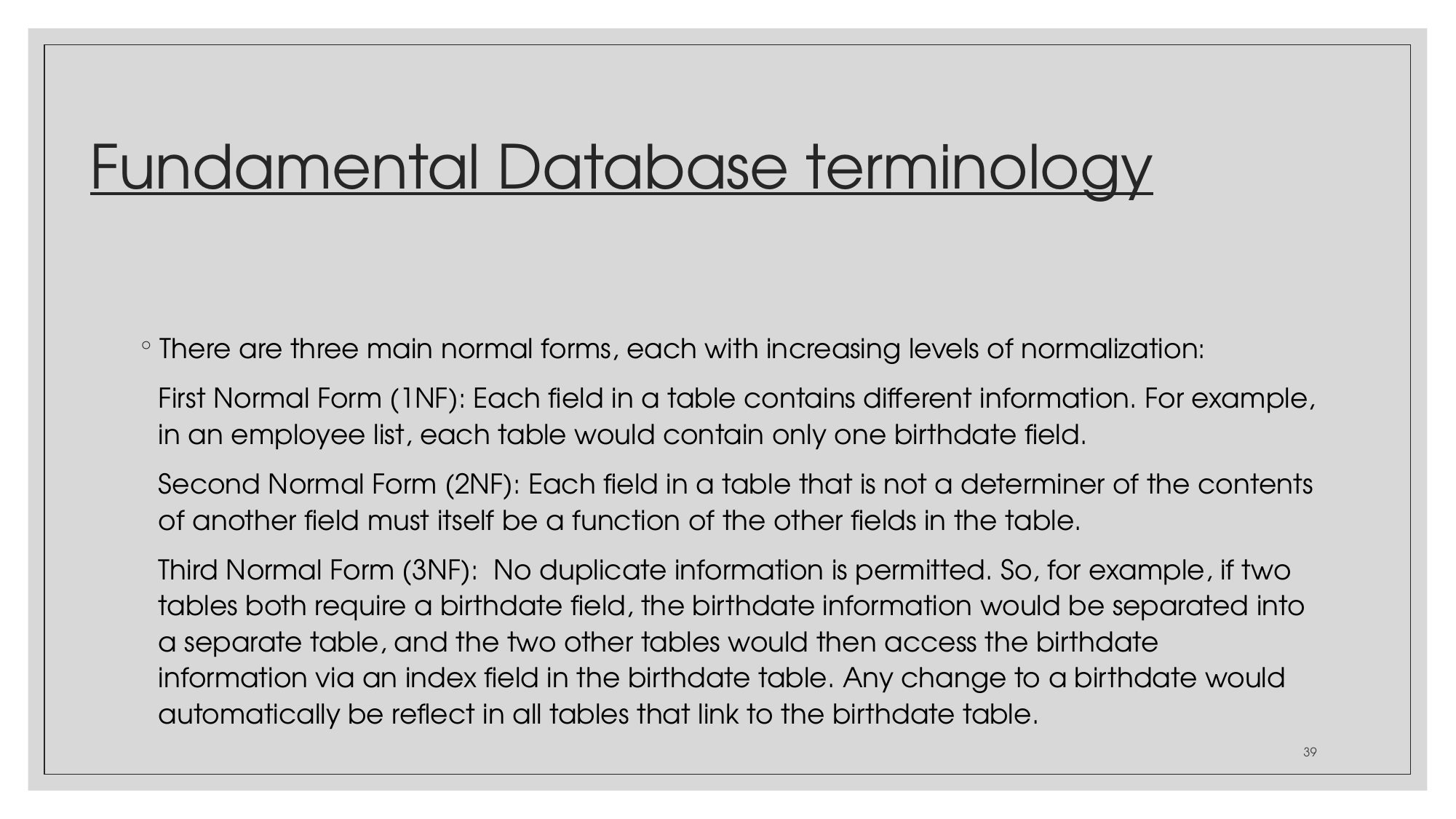

# Fundamental Database terminology
There are three main normal forms, each with increasing levels of normalization:
First Normal Form (1NF): Each field in a table contains different information. For example, in an employee list, each table would contain only one birthdate field.
Second Normal Form (2NF): Each field in a table that is not a determiner of the contents of another field must itself be a function of the other fields in the table.
Third Normal Form (3NF):  No duplicate information is permitted. So, for example, if two tables both require a birthdate field, the birthdate information would be separated into a separate table, and the two other tables would then access the birthdate information via an index field in the birthdate table. Any change to a birthdate would automatically be reflect in all tables that link to the birthdate table.

39